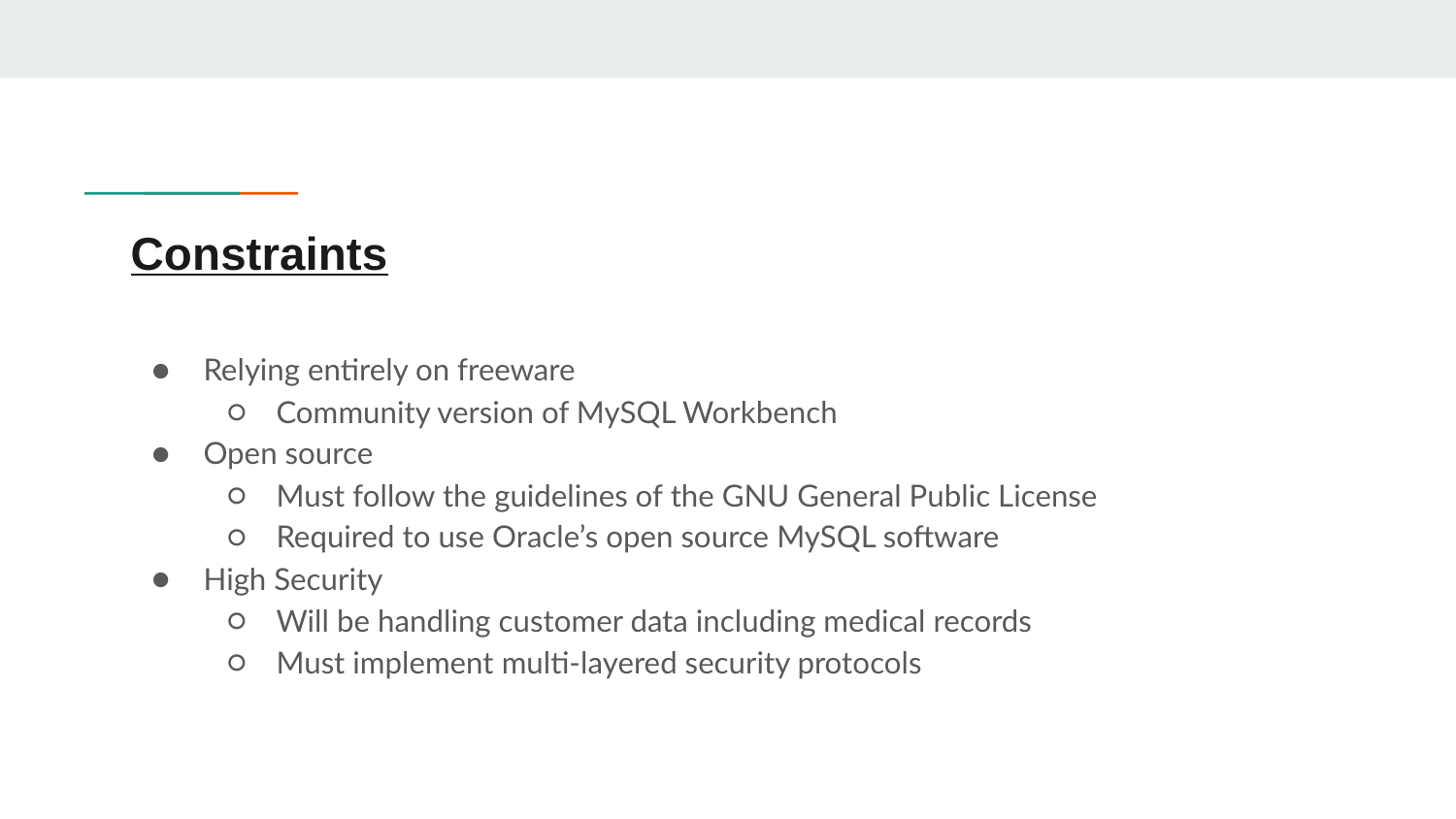

# Constraints
Relying entirely on freeware
Community version of MySQL Workbench
Open source
Must follow the guidelines of the GNU General Public License
Required to use Oracle’s open source MySQL software
High Security
Will be handling customer data including medical records
Must implement multi-layered security protocols